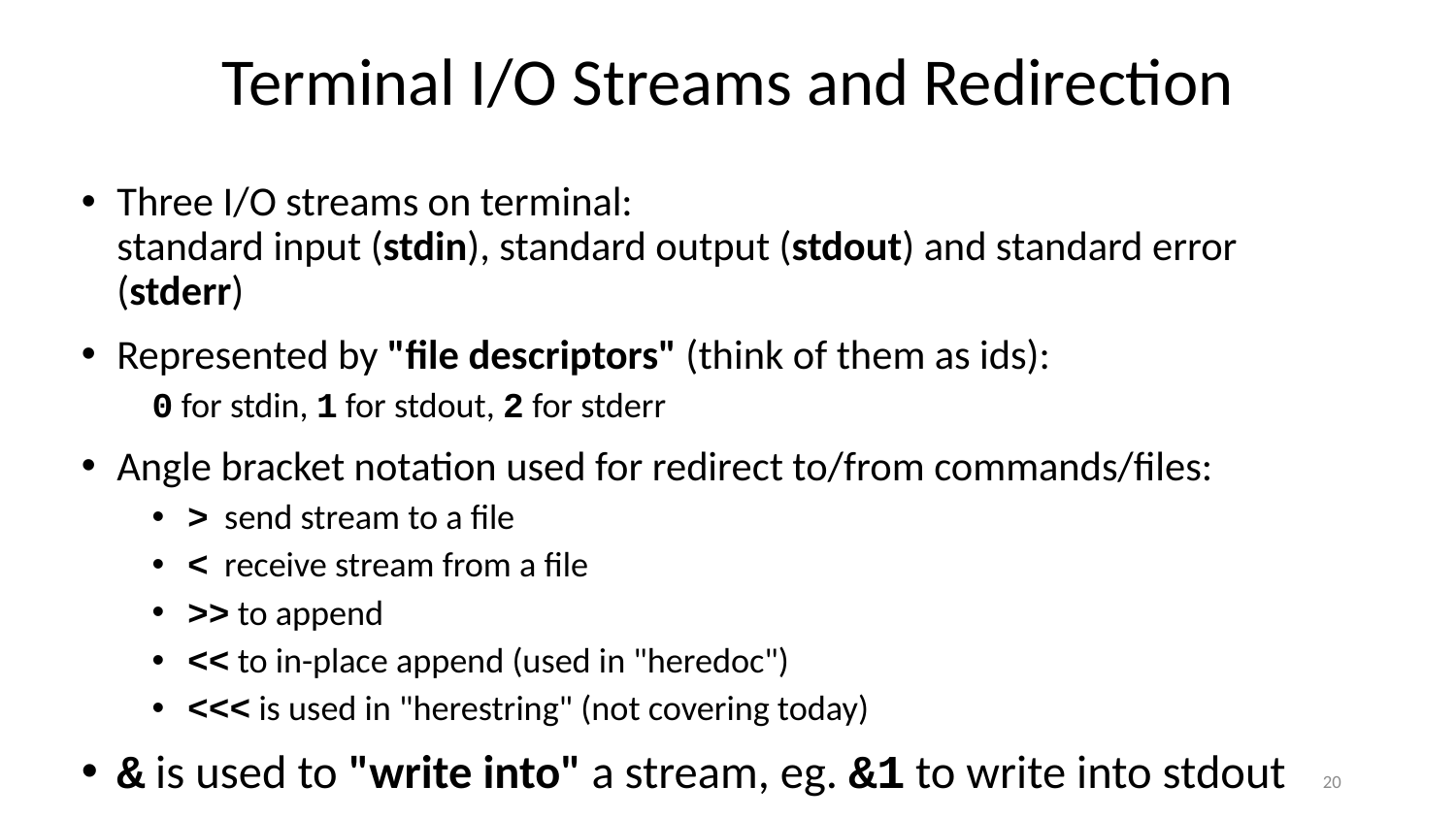

# Terminal I/O Streams and Redirection
Three I/O streams on terminal:
standard input (stdin), standard output (stdout) and standard error (stderr)
Represented by "file descriptors" (think of them as ids):
0 for stdin, 1 for stdout, 2 for stderr
Angle bracket notation used for redirect to/from commands/files:
>  send stream to a file
<  receive stream from a file
>> to append
<< to in-place append (used in "heredoc")
<<< is used in "herestring" (not covering today)
& is used to "write into" a stream, eg. &1 to write into stdout

20